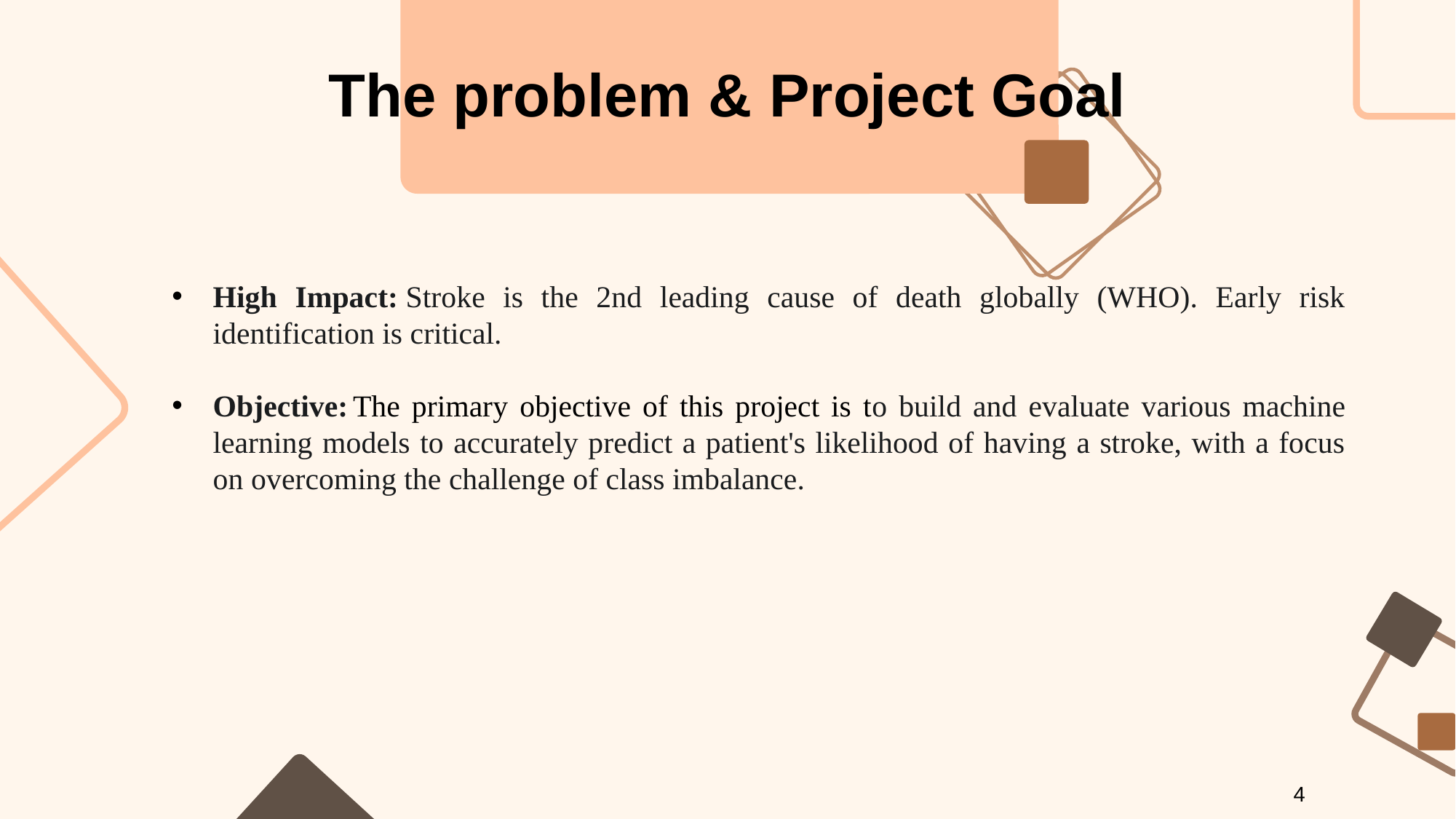

The problem & Project Goal

High Impact: Stroke is the 2nd leading cause of death globally (WHO). Early risk identification is critical.

Objective: The primary objective of this project is to build and evaluate various machine learning models to accurately predict a patient's likelihood of having a stroke, with a focus on overcoming the challenge of class imbalance.

4